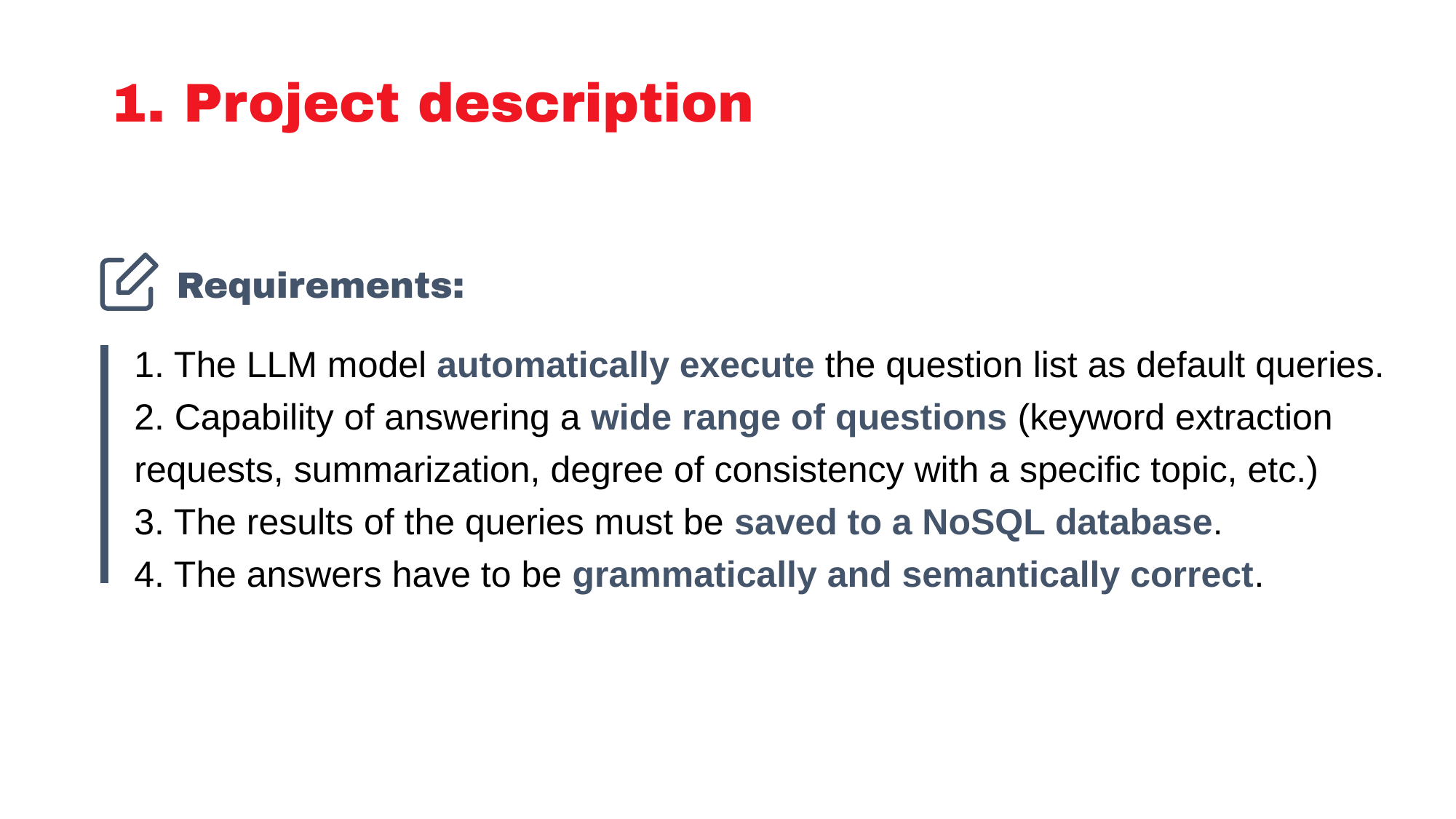

4
1. Project description

1. The LLM model automatically execute the question list as default queries.
2. Capability of answering a wide range of questions (keyword extraction requests, summarization, degree of consistency with a specific topic, etc.)
3. The results of the queries must be saved to a NoSQL database.
4. The answers have to be grammatically and semantically correct.
Requirements: